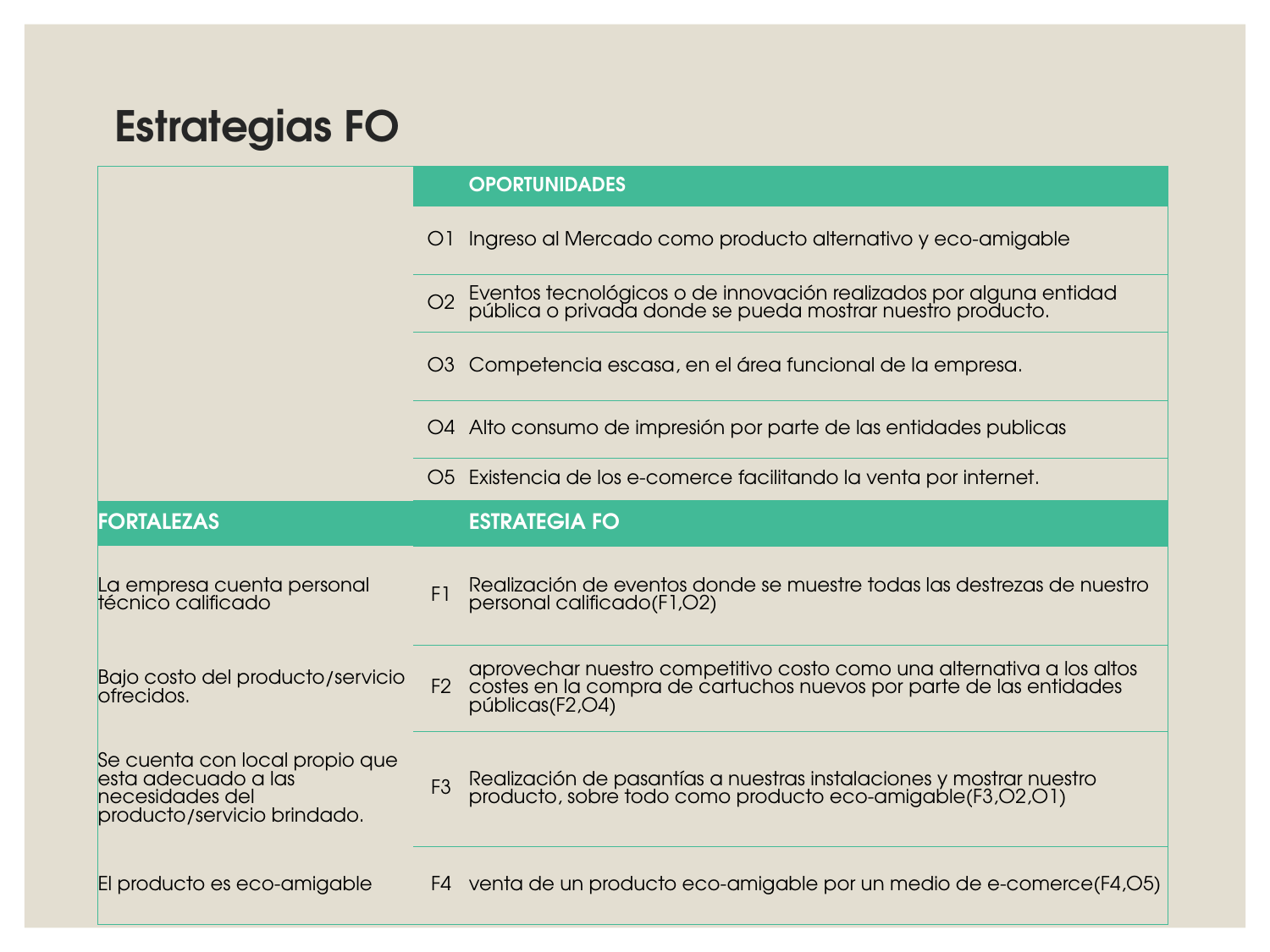

# Estrategias FO
|  |  | OPORTUNIDADES |
| --- | --- | --- |
|  | O1 | Ingreso al Mercado como producto alternativo y eco-amigable |
|  | O2 | Eventos tecnológicos o de innovación realizados por alguna entidad pública o privada donde se pueda mostrar nuestro producto. |
|  | O3 | Competencia escasa, en el área funcional de la empresa. |
|  | O4 | Alto consumo de impresión por parte de las entidades publicas |
|  | O5 | Existencia de los e-comerce facilitando la venta por internet. |
| FORTALEZAS |  | ESTRATEGIA FO |
| La empresa cuenta personal técnico calificado | F1 | Realización de eventos donde se muestre todas las destrezas de nuestro personal calificado(F1,O2) |
| Bajo costo del producto/servicio ofrecidos. | F2 | aprovechar nuestro competitivo costo como una alternativa a los altos costes en la compra de cartuchos nuevos por parte de las entidades públicas(F2,O4) |
| Se cuenta con local propio que esta adecuado a las necesidades del producto/servicio brindado. | F3 | Realización de pasantías a nuestras instalaciones y mostrar nuestro producto, sobre todo como producto eco-amigable(F3,O2,O1) |
| El producto es eco-amigable | F4 | venta de un producto eco-amigable por un medio de e-comerce(F4,O5) |